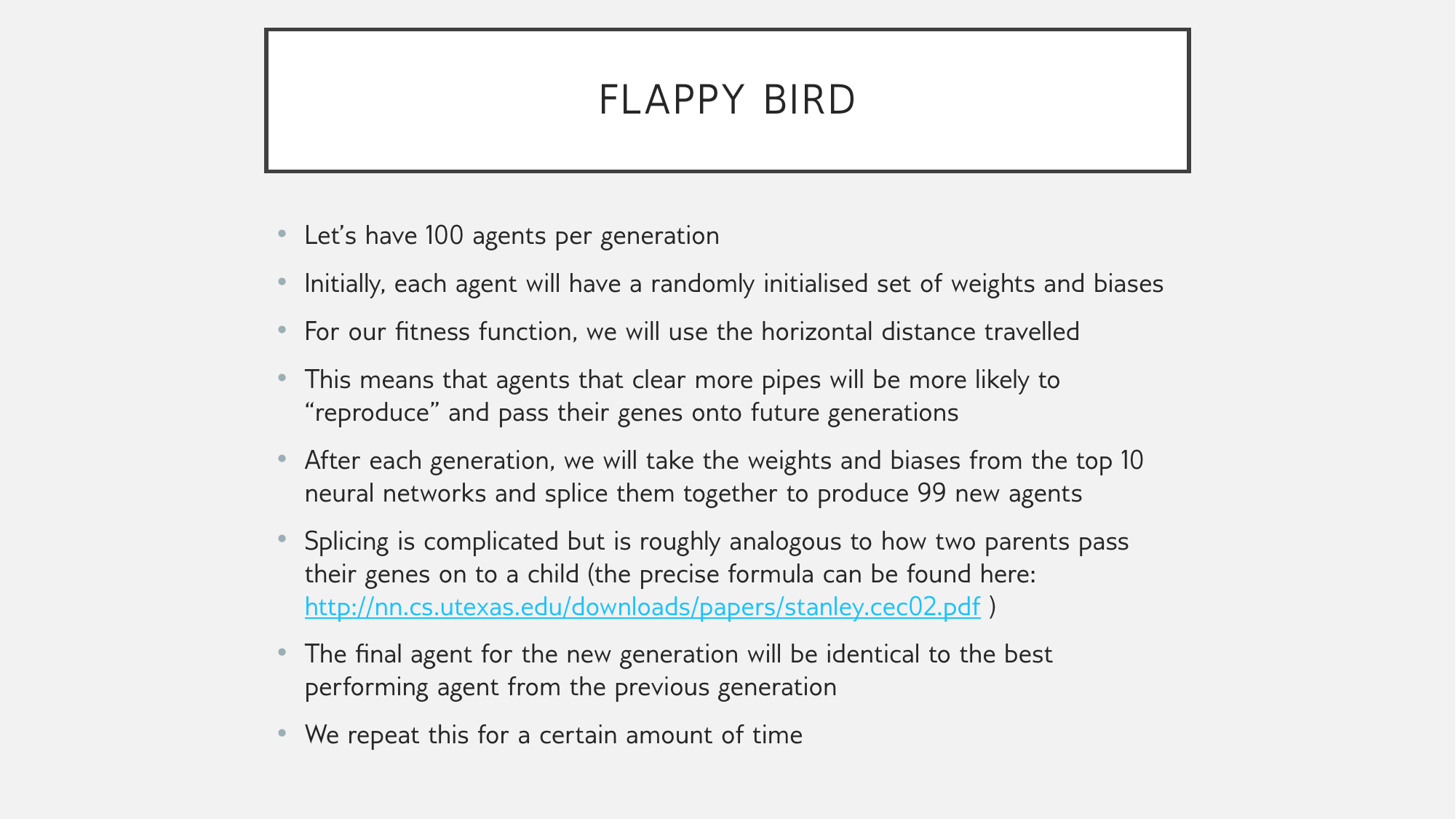

# Flappy Bird
Let’s have 100 agents per generation
Initially, each agent will have a randomly initialised set of weights and biases
For our fitness function, we will use the horizontal distance travelled
This means that agents that clear more pipes will be more likely to “reproduce” and pass their genes onto future generations
After each generation, we will take the weights and biases from the top 10 neural networks and splice them together to produce 99 new agents
Splicing is complicated but is roughly analogous to how two parents pass their genes on to a child (the precise formula can be found here: http://nn.cs.utexas.edu/downloads/papers/stanley.cec02.pdf )
The final agent for the new generation will be identical to the best performing agent from the previous generation
We repeat this for a certain amount of time